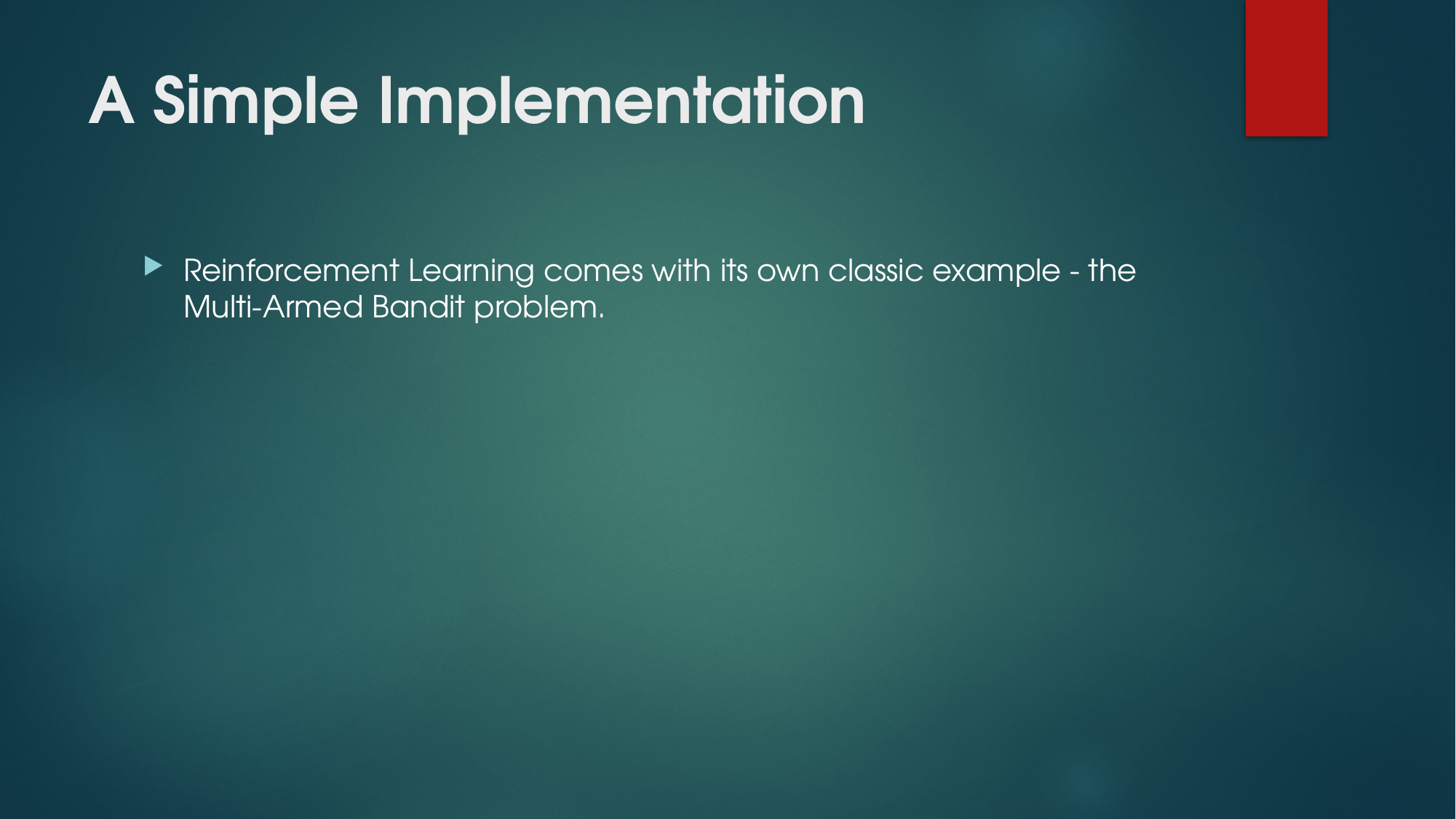

# A Simple Implementation
Reinforcement Learning comes with its own classic example - the Multi-Armed Bandit problem.